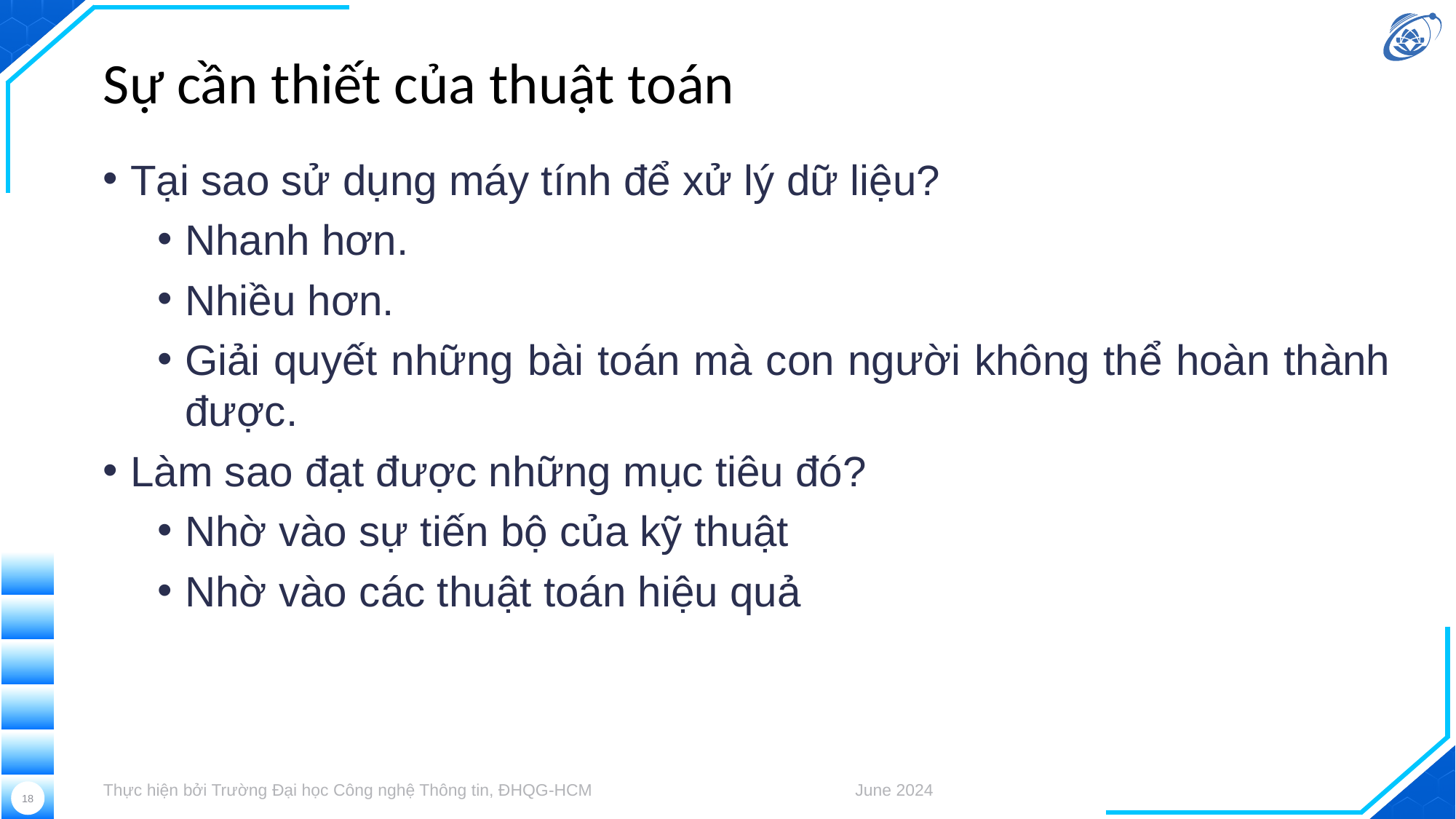

# Sự cần thiết của thuật toán
Tại sao sử dụng máy tính để xử lý dữ liệu?
Nhanh hơn.
Nhiều hơn.
Giải quyết những bài toán mà con người không thể hoàn thành được.
Làm sao đạt được những mục tiêu đó?
Nhờ vào sự tiến bộ của kỹ thuật
Nhờ vào các thuật toán hiệu quả
Thực hiện bởi Trường Đại học Công nghệ Thông tin, ĐHQG-HCM
June 2024
18